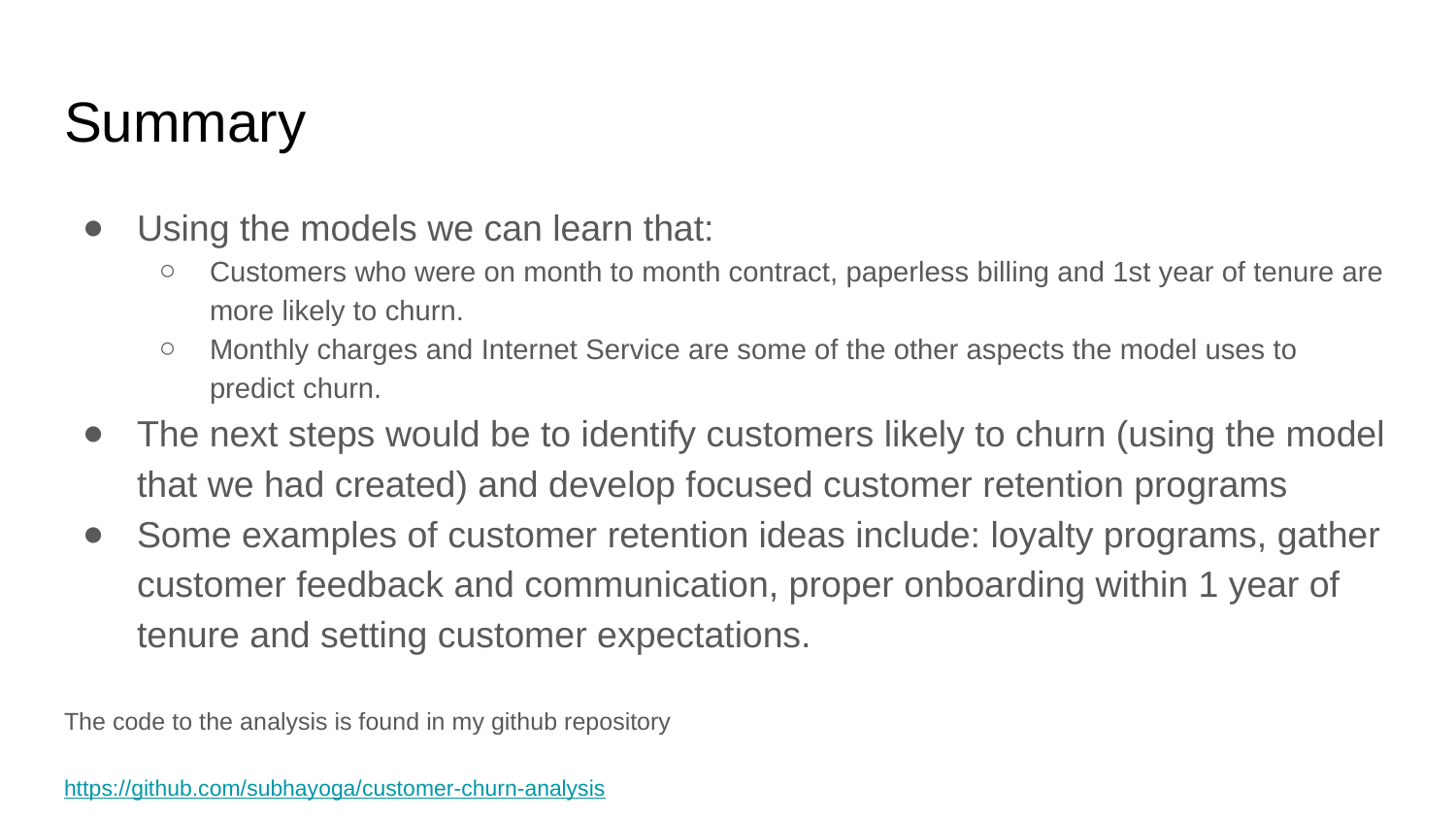

# Summary
Using the models we can learn that:
Customers who were on month to month contract, paperless billing and 1st year of tenure are more likely to churn.
Monthly charges and Internet Service are some of the other aspects the model uses to predict churn.
The next steps would be to identify customers likely to churn (using the model that we had created) and develop focused customer retention programs
Some examples of customer retention ideas include: loyalty programs, gather customer feedback and communication, proper onboarding within 1 year of tenure and setting customer expectations.
The code to the analysis is found in my github repository
https://github.com/subhayoga/customer-churn-analysis